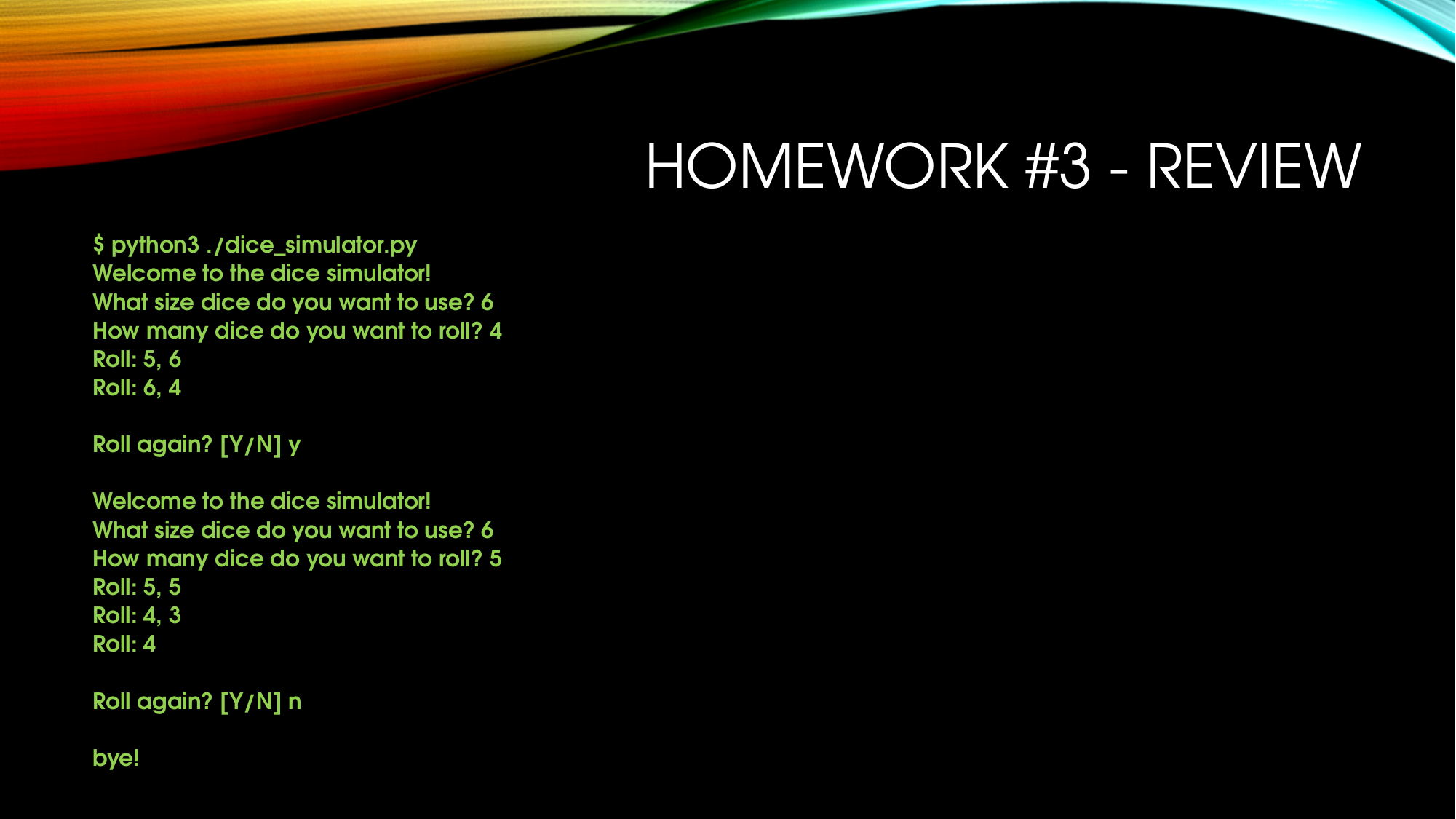

# Homework #3 - Review
$ python3 ./dice_simulator.py
Welcome to the dice simulator!
What size dice do you want to use? 6
How many dice do you want to roll? 4
Roll: 5, 6
Roll: 6, 4

Roll again? [Y/N] y

Welcome to the dice simulator!
What size dice do you want to use? 6
How many dice do you want to roll? 5
Roll: 5, 5
Roll: 4, 3
Roll: 4

Roll again? [Y/N] n

bye!